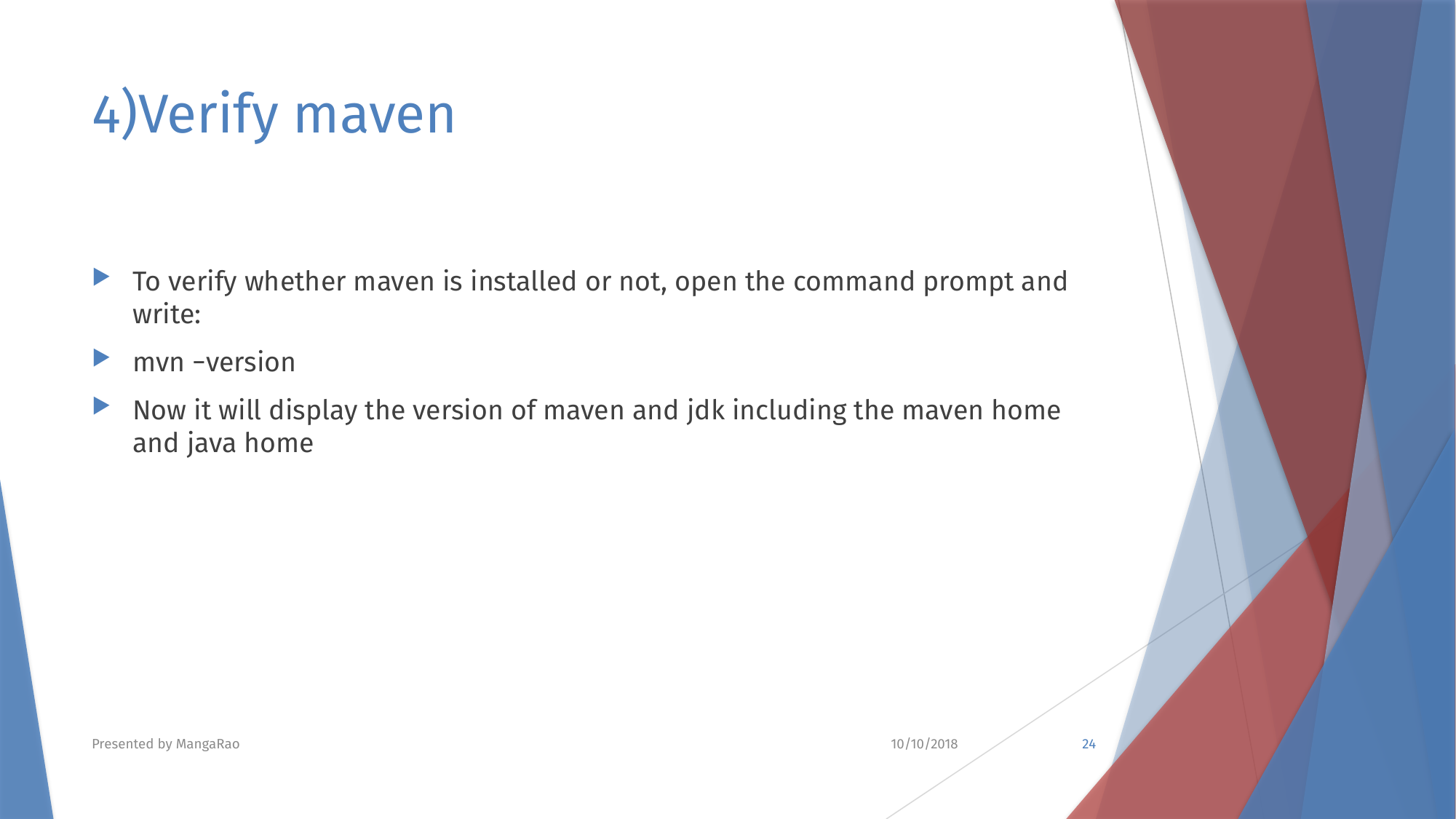

# 4)Verify maven
To verify whether maven is installed or not, open the command prompt and write:
mvn −version
Now it will display the version of maven and jdk including the maven home and java home

Presented by MangaRao
10/10/2018
24